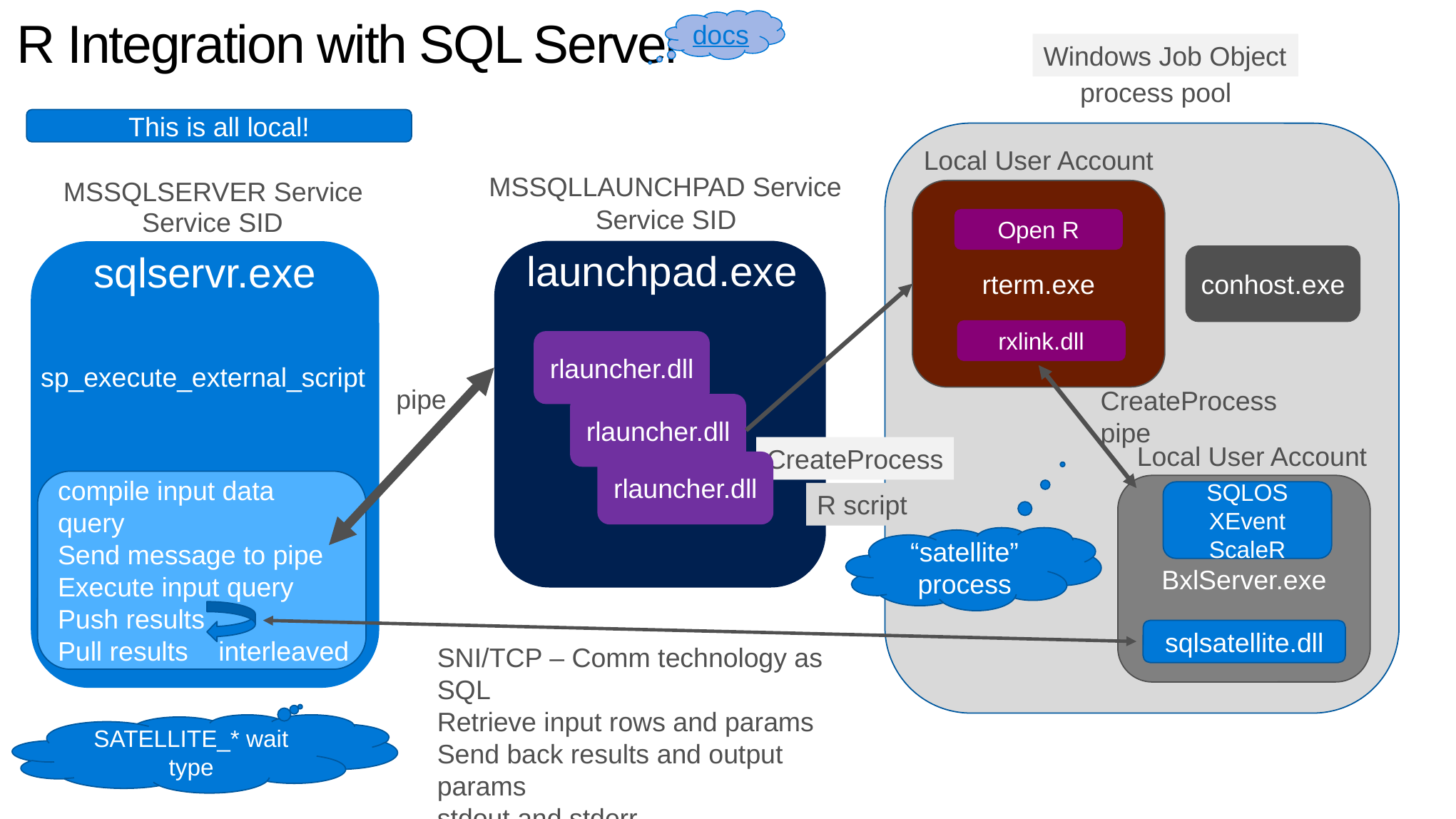

# R Integration with SQL Server
docs
Windows Job Object
process pool
This is all local!

Local User Account
MSSQLLAUNCHPAD Service
MSSQLSERVER Service
rterm.exe
Service SID
Service SID
Open R
launchpad.exe
sqlservr.exe

conhost.exe
rxlink.dll
rlauncher.dll
sp_execute_external_script
pipe
CreateProcess
pipe
rlauncher.dll
Local User Account
CreateProcess
rlauncher.dll
compile input data query
Send message to pipe
Execute input query
Push results
Pull results
BxlServer.exe
SQLOS
XEvent
ScaleR
R script
“satellite” process

sqlsatellite.dll
interleaved
SNI/TCP – Comm technology as SQL
Retrieve input rows and params
Send back results and output params
stdout and stderr
SATELLITE_* wait type